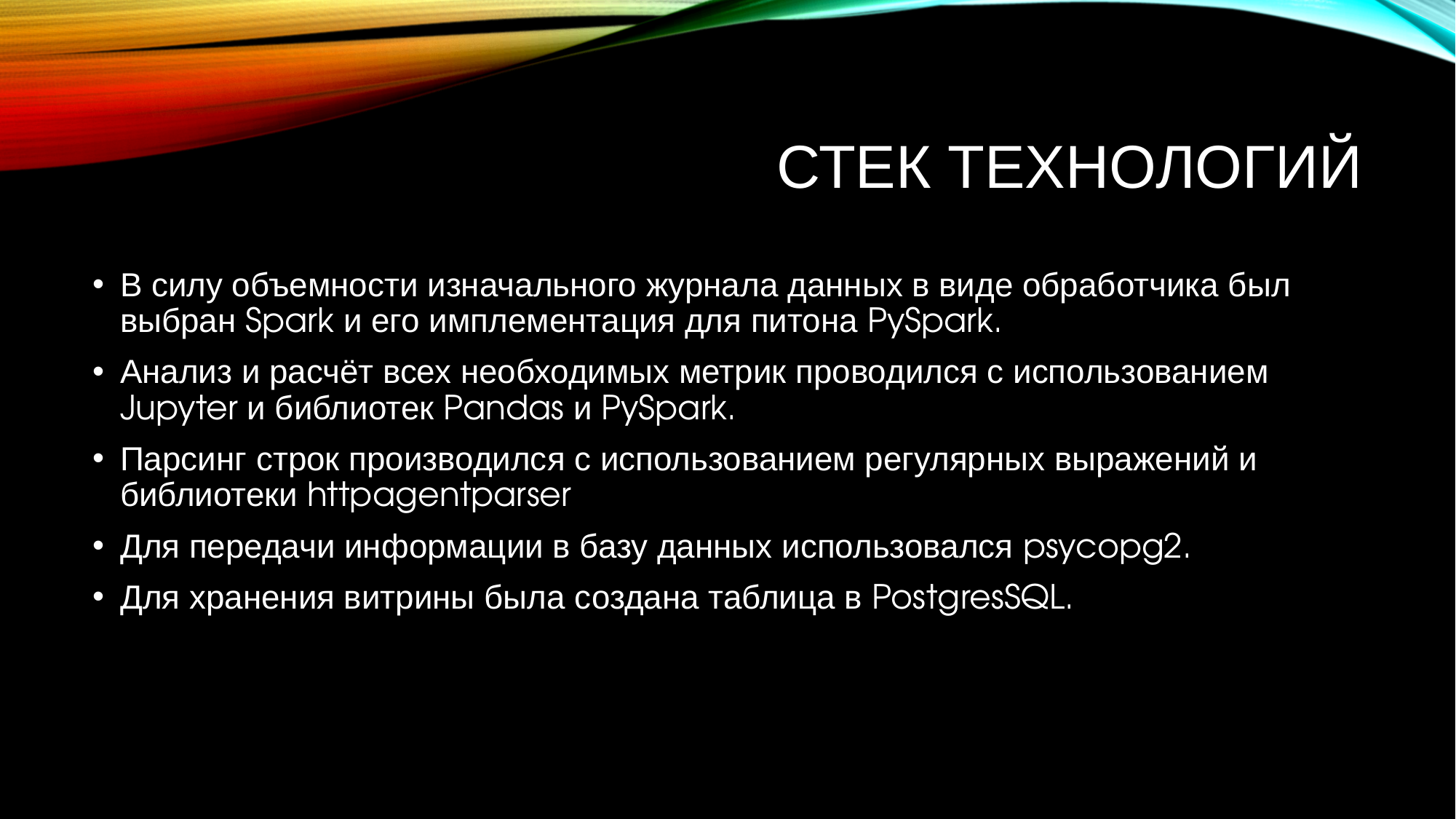

# Стек технологий
В силу объемности изначального журнала данных в виде обработчика был выбран Spark и его имплементация для питона PySpark.
Анализ и расчёт всех необходимых метрик проводился с использованием Jupyter и библиотек Pandas и PySpark.
Парсинг строк производился с использованием регулярных выражений и библиотеки httpagentparser
Для передачи информации в базу данных использовался psycopg2.
Для хранения витрины была создана таблица в PostgresSQL.